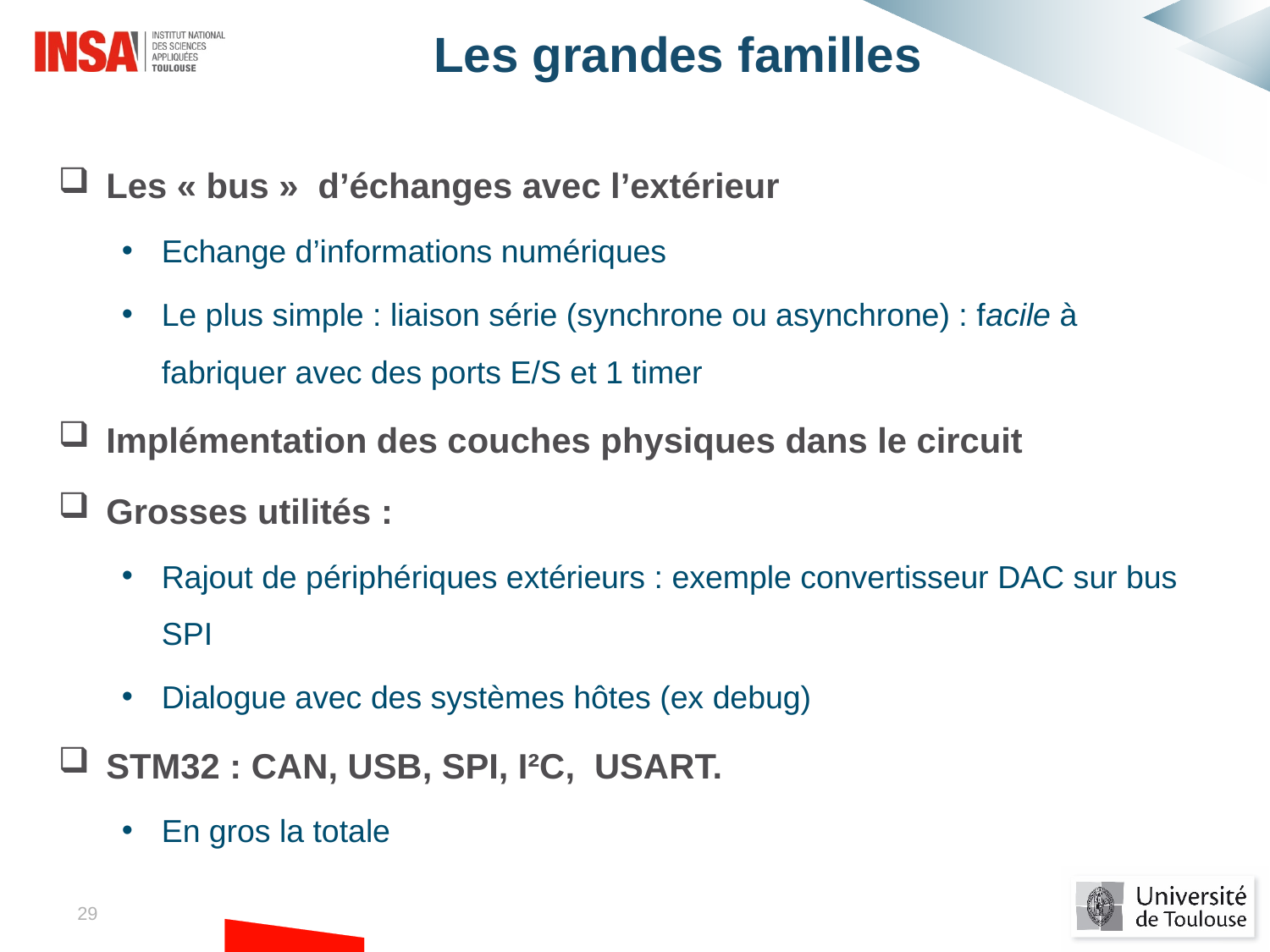

Les grandes familles
Les « bus »  d’échanges avec l’extérieur
Echange d’informations numériques
Le plus simple : liaison série (synchrone ou asynchrone) : facile à fabriquer avec des ports E/S et 1 timer
Implémentation des couches physiques dans le circuit
Grosses utilités :
Rajout de périphériques extérieurs : exemple convertisseur DAC sur bus SPI
Dialogue avec des systèmes hôtes (ex debug)
STM32 : CAN, USB, SPI, I²C,  USART.
En gros la totale